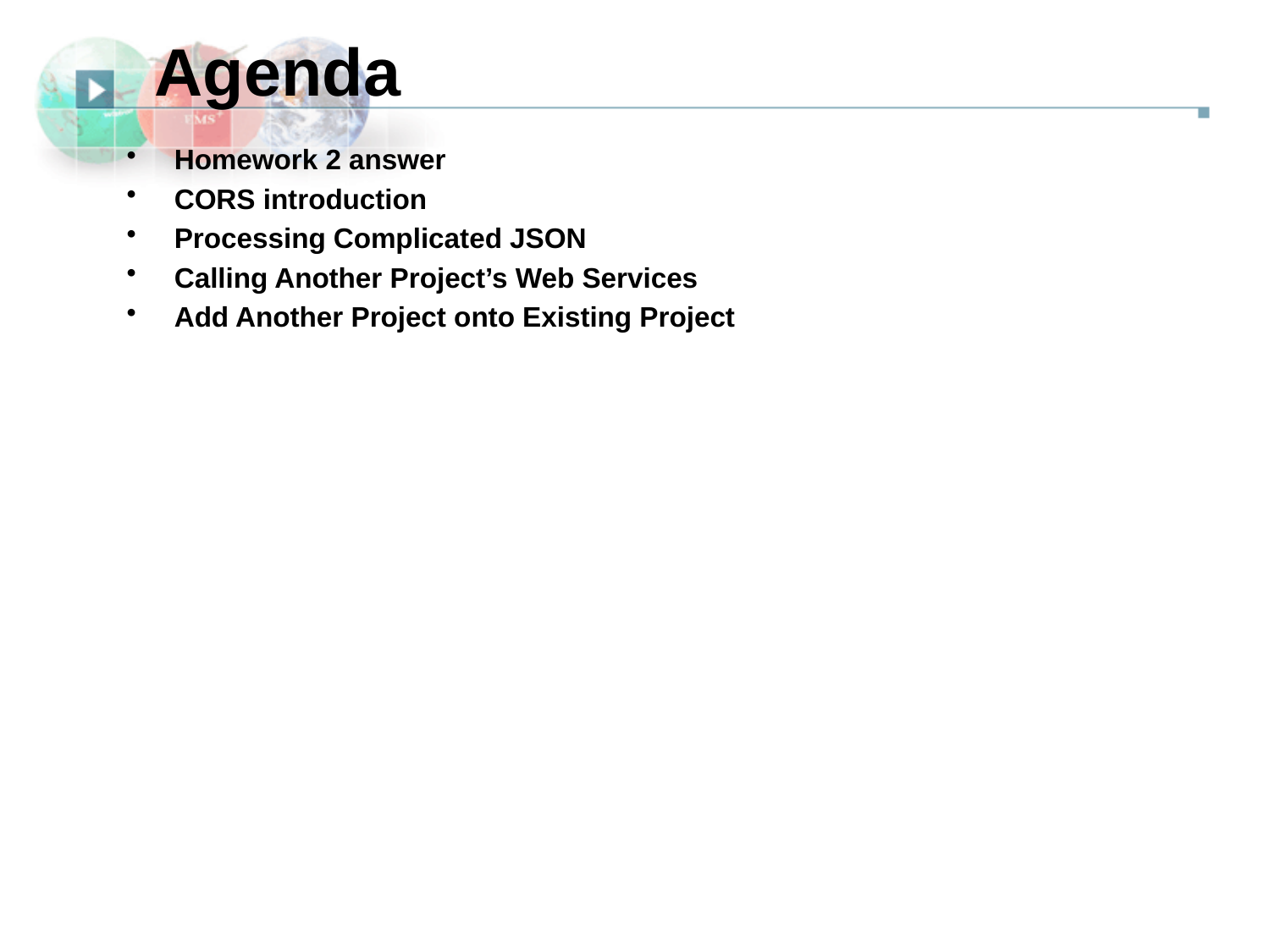

Agenda
Homework 2 answer
CORS introduction
Processing Complicated JSON
Calling Another Project’s Web Services
Add Another Project onto Existing Project